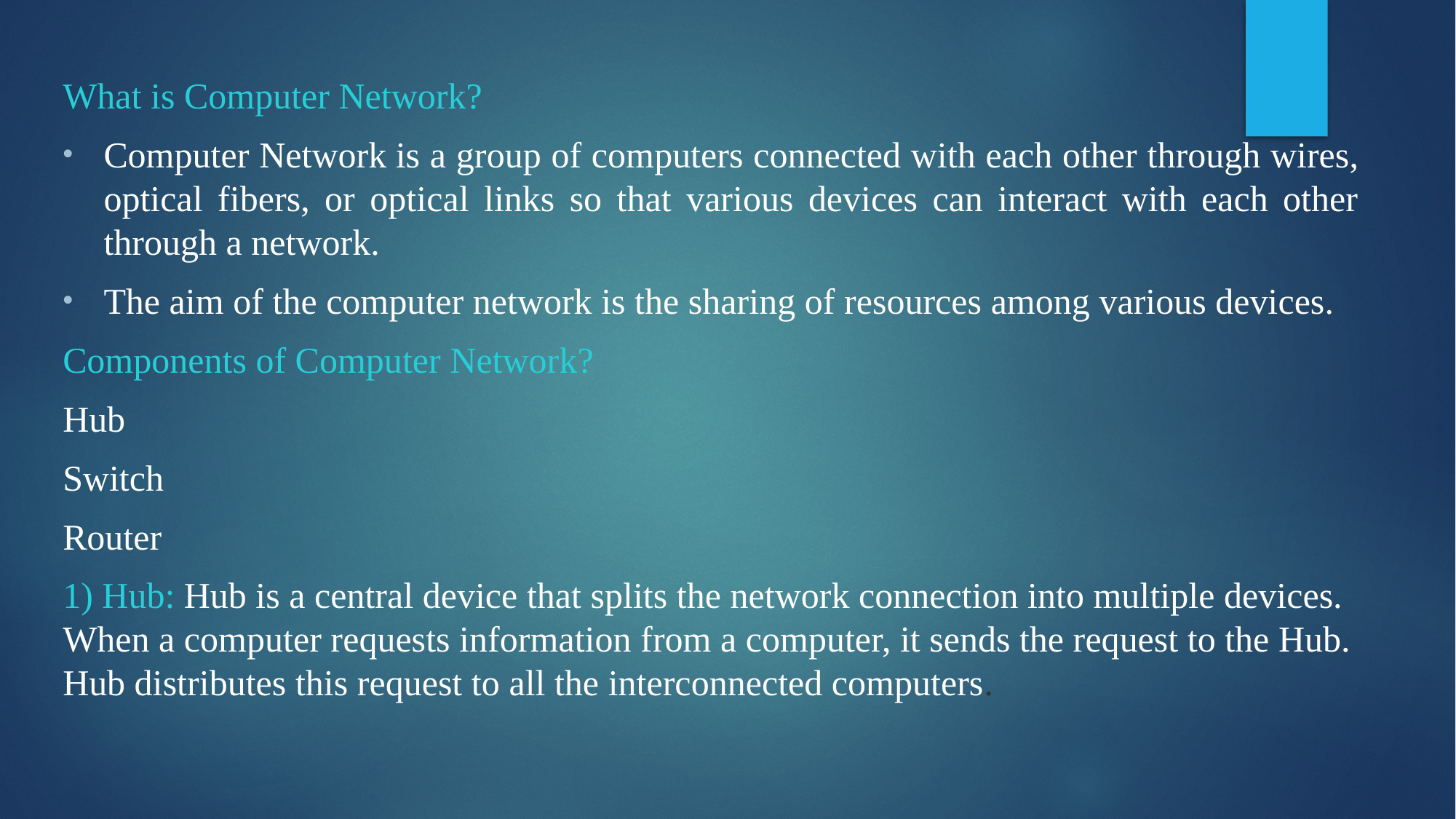

What is Computer Network?
Computer Network is a group of computers connected with each other through wires, optical fibers, or optical links so that various devices can interact with each other through a network.
The aim of the computer network is the sharing of resources among various devices.
Components of Computer Network?
Hub
Switch
Router
1) Hub: Hub is a central device that splits the network connection into multiple devices. When a computer requests information from a computer, it sends the request to the Hub. Hub distributes this request to all the interconnected computers.